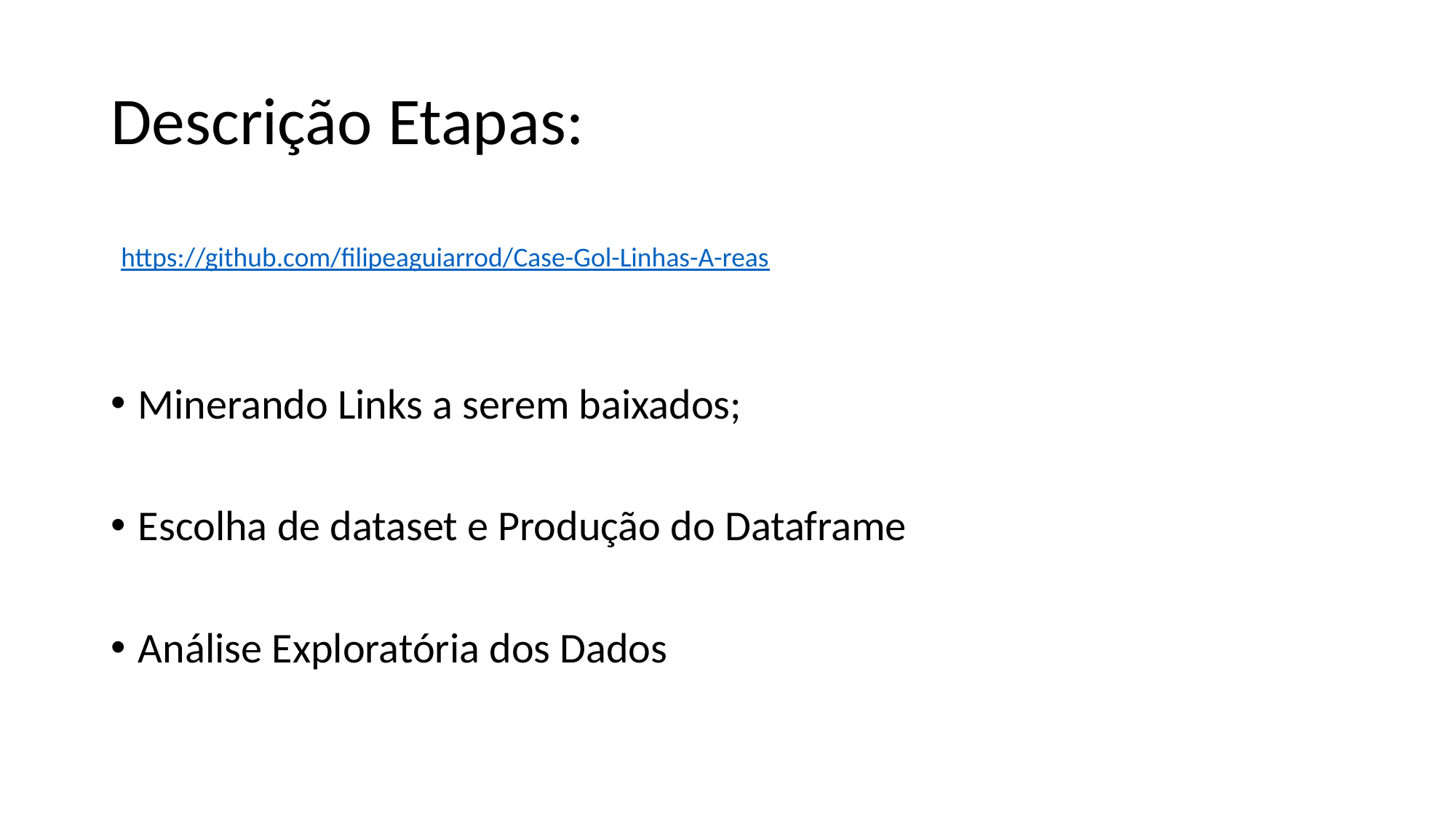

# Descrição Etapas:
https://github.com/filipeaguiarrod/Case-Gol-Linhas-A-reas
Minerando Links a serem baixados;

Escolha de dataset e Produção do Dataframe

Análise Exploratória dos Dados